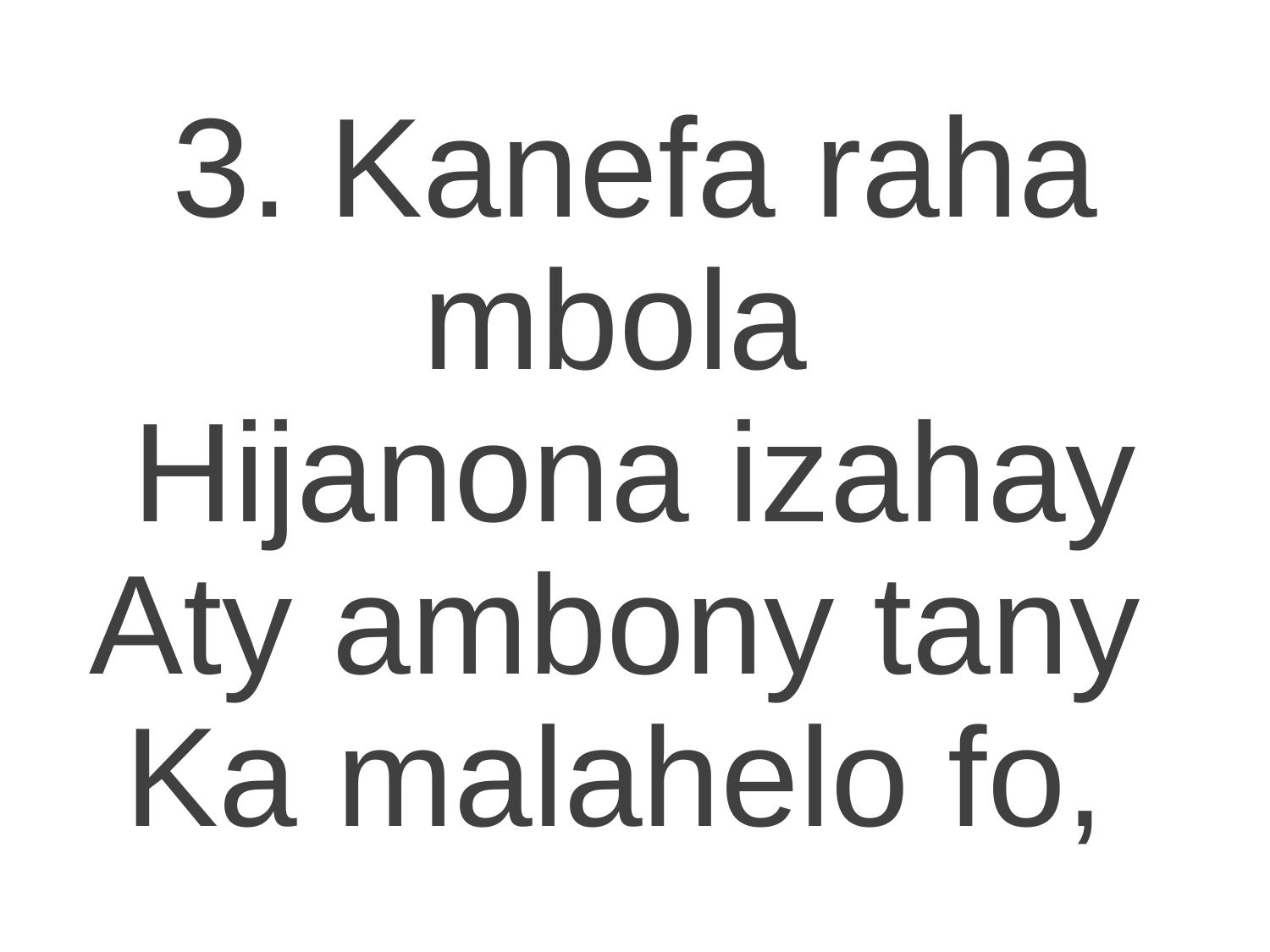

3. Kanefa raha mbola
Hijanona izahay
Aty ambony tany
Ka malahelo fo,